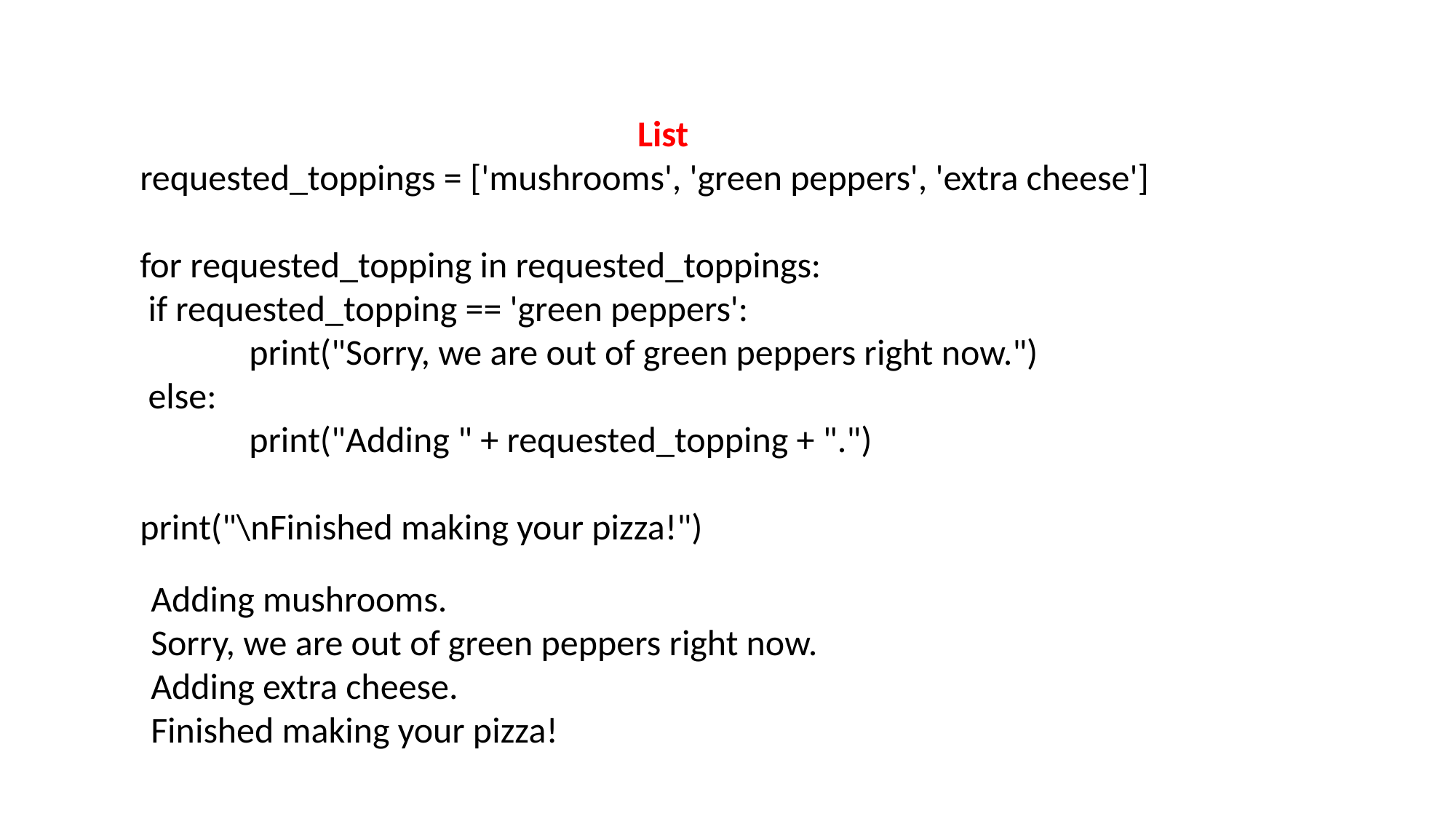

List
requested_toppings = ['mushrooms', 'green peppers', 'extra cheese']

for requested_topping in requested_toppings:
 if requested_topping == 'green peppers':
 	print("Sorry, we are out of green peppers right now.")
 else:
 	print("Adding " + requested_topping + ".")

print("\nFinished making your pizza!")
Adding mushrooms.
Sorry, we are out of green peppers right now.
Adding extra cheese.
Finished making your pizza!